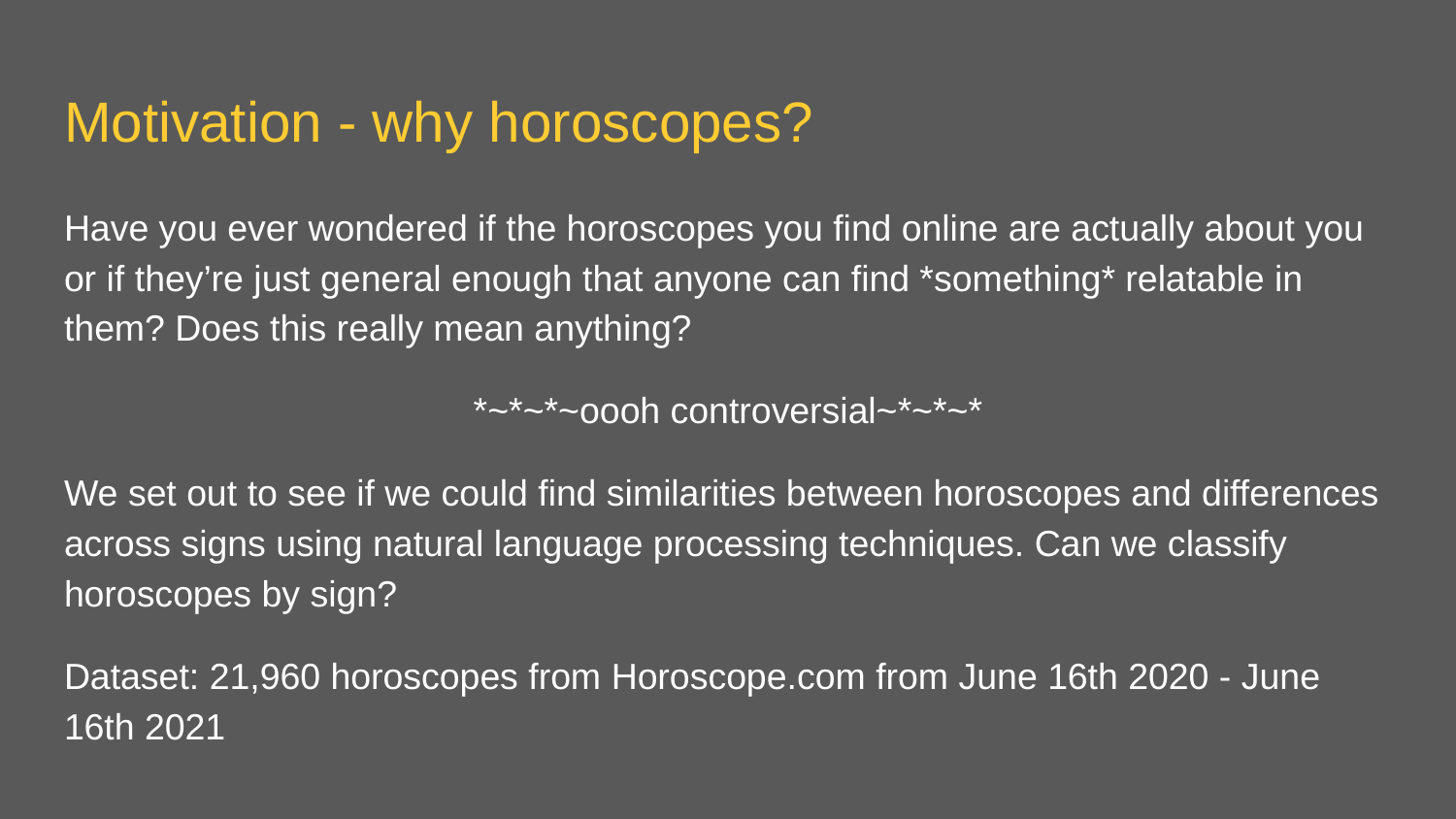

# Motivation - why horoscopes?
Have you ever wondered if the horoscopes you find online are actually about you or if they’re just general enough that anyone can find *something* relatable in them? Does this really mean anything?
*~*~*~oooh controversial~*~*~*
We set out to see if we could find similarities between horoscopes and differences across signs using natural language processing techniques. Can we classify horoscopes by sign?
Dataset: 21,960 horoscopes from Horoscope.com from June 16th 2020 - June 16th 2021